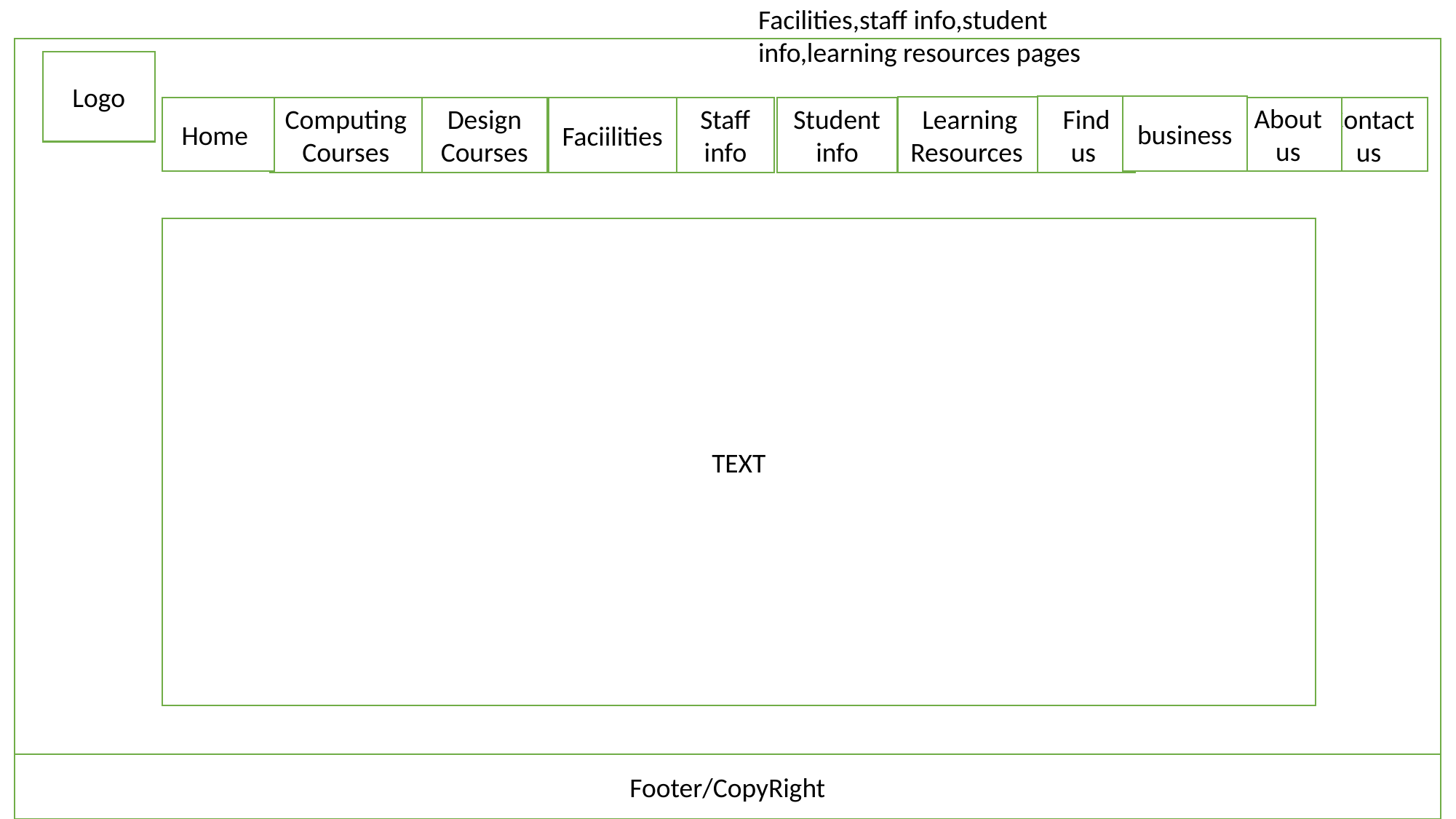

Facilities,staff info,student info,learning resources pages

Logo
business
Find us
Learning Resources
Home
Computing Courses
Design Courses
Faciilities
About us
Contact us
Staff info
Student info
TEXT
Footer/CopyRight